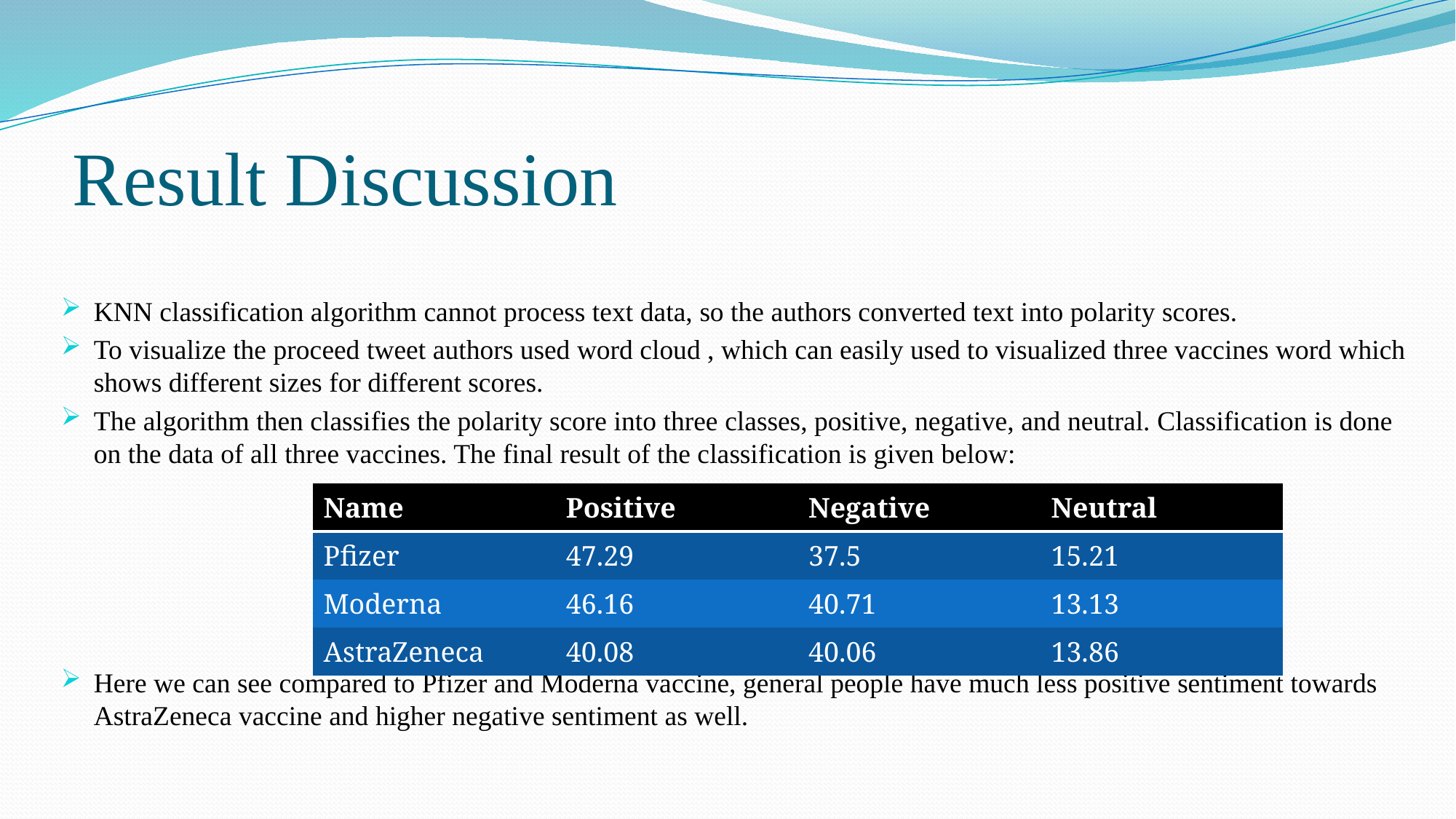

# Result Discussion
KNN classification algorithm cannot process text data, so the authors converted text into polarity scores.
To visualize the proceed tweet authors used word cloud , which can easily used to visualized three vaccines word which shows different sizes for different scores.
The algorithm then classifies the polarity score into three classes, positive, negative, and neutral. Classification is done on the data of all three vaccines. The final result of the classification is given below:

Here we can see compared to Pfizer and Moderna vaccine, general people have much less positive sentiment towards AstraZeneca vaccine and higher negative sentiment as well.
| Name | Positive | Negative | Neutral |
| --- | --- | --- | --- |
| Pfizer | 47.29 | 37.5 | 15.21 |
| Moderna | 46.16 | 40.71 | 13.13 |
| AstraZeneca | 40.08 | 40.06 | 13.86 |